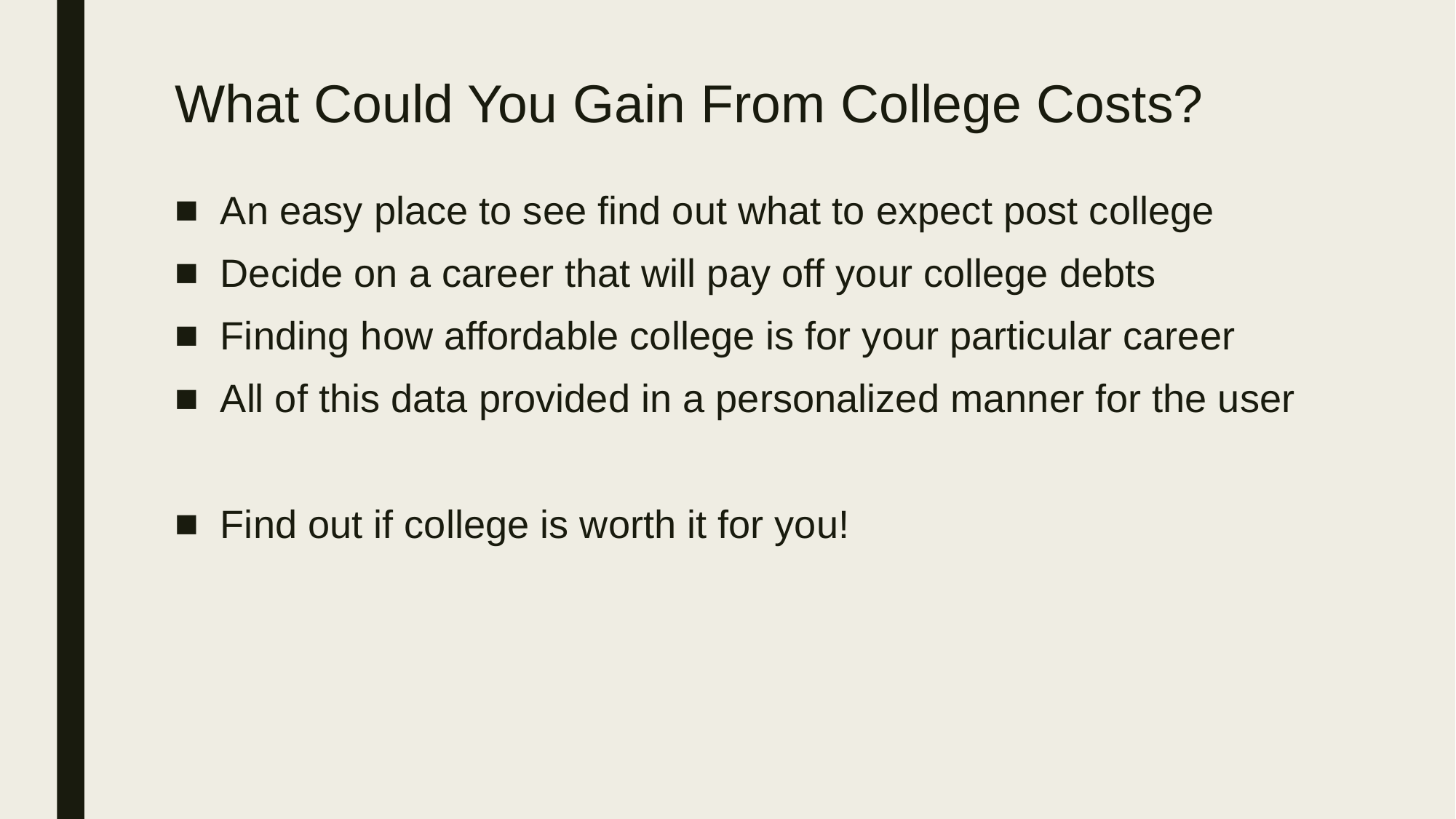

# What Could You Gain From College Costs?
An easy place to see find out what to expect post college
Decide on a career that will pay off your college debts
Finding how affordable college is for your particular career
All of this data provided in a personalized manner for the user

Find out if college is worth it for you!